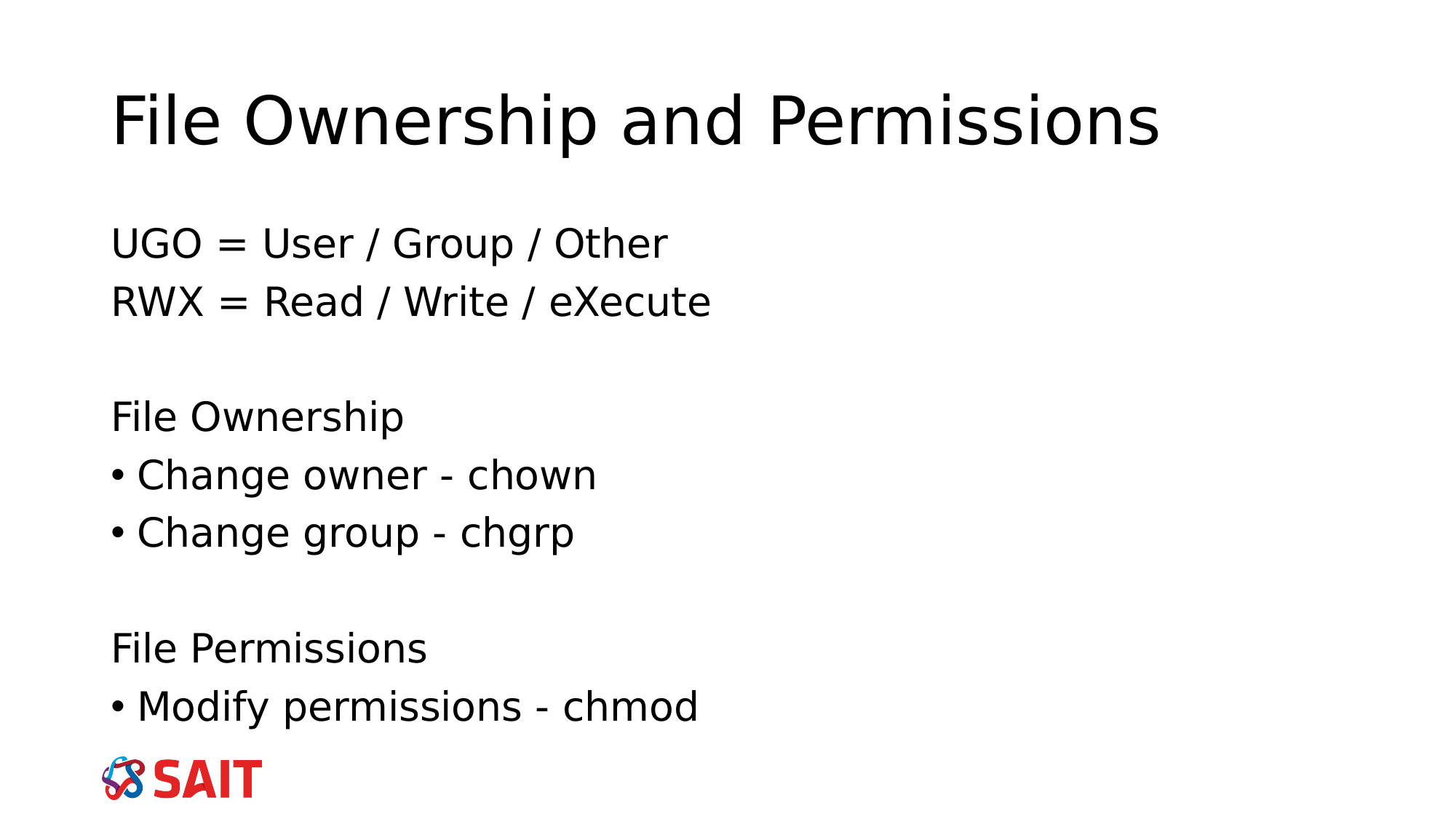

# File Ownership and Permissions
UGO = User / Group / Other
RWX = Read / Write / eXecute

File Ownership
Change owner - chown
Change group - chgrp

File Permissions
Modify permissions - chmod